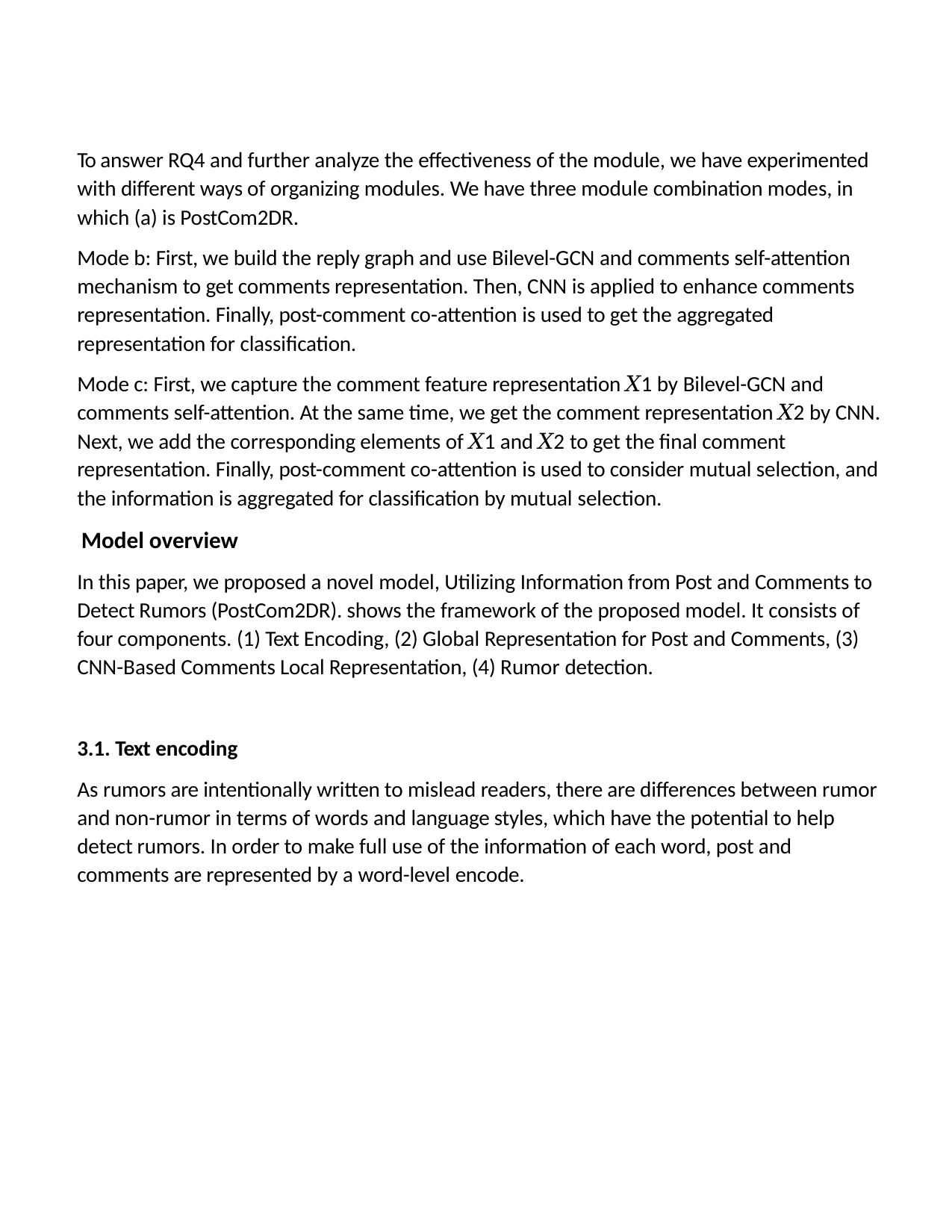

To answer RQ4 and further analyze the effectiveness of the module, we have experimented  with different ways of organizing modules. We have three module combination modes, in  which (a) is PostCom2DR.
Mode b: First, we build the reply graph and use Bilevel-GCN and comments self-attention  mechanism to get comments representation. Then, CNN is applied to enhance comments  representation. Finally, post-comment co-attention is used to get the aggregated  representation for classification.
Mode c: First, we capture the comment feature representation 𝑋1 by Bilevel-GCN and  comments self-attention. At the same time, we get the comment representation 𝑋2 by CNN.  Next, we add the corresponding elements of 𝑋1 and 𝑋2 to get the final comment  representation. Finally, post-comment co-attention is used to consider mutual selection, and  the information is aggregated for classification by mutual selection.
Model overview
In this paper, we proposed a novel model, Utilizing Information from Post and Comments to  Detect Rumors (PostCom2DR). shows the framework of the proposed model. It consists of  four components. (1) Text Encoding, (2) Global Representation for Post and Comments, (3)  CNN-Based Comments Local Representation, (4) Rumor detection.

3.1. Text encoding
As rumors are intentionally written to mislead readers, there are differences between rumor  and non-rumor in terms of words and language styles, which have the potential to help  detect rumors. In order to make full use of the information of each word, post and  comments are represented by a word-level encode.